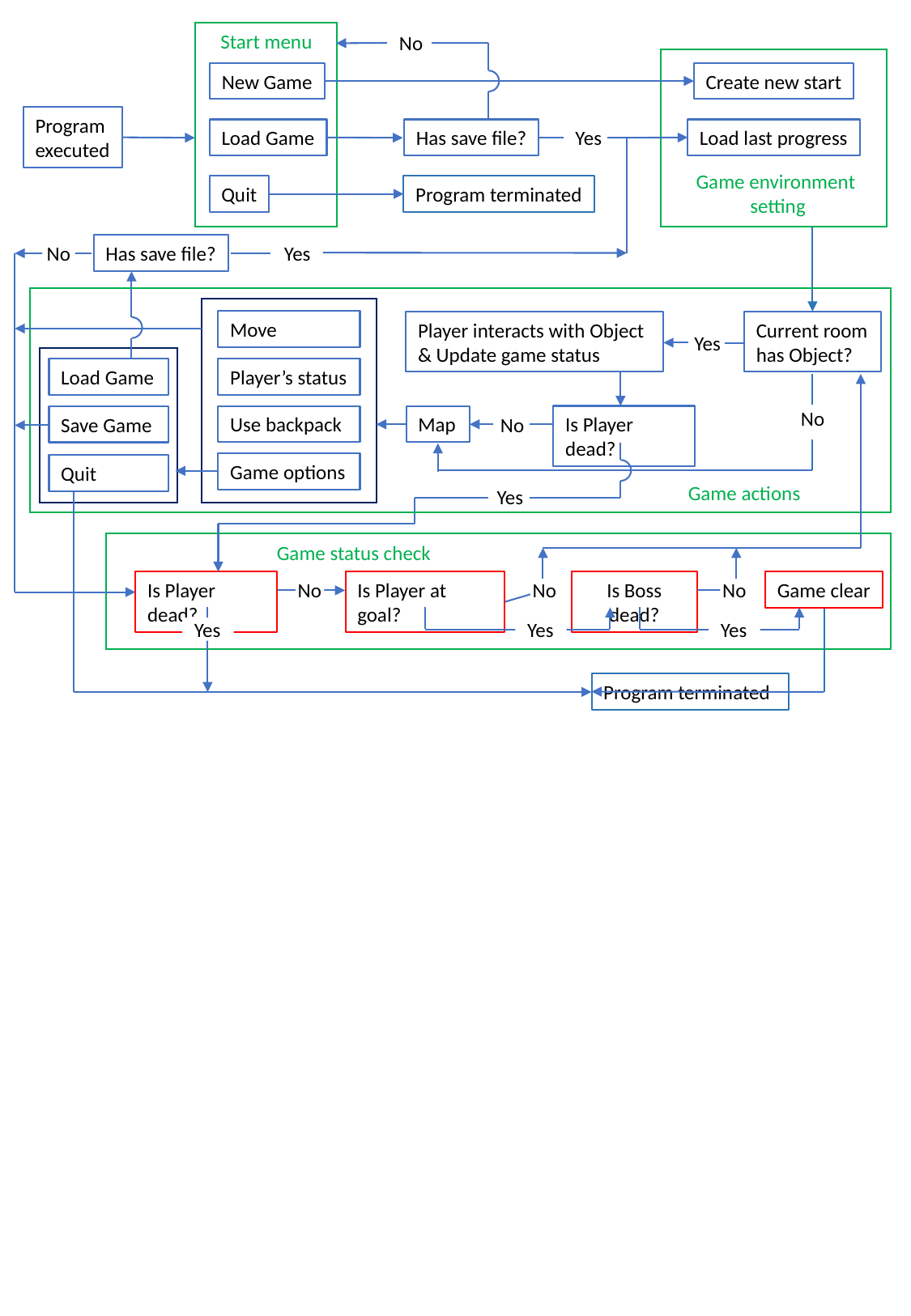

Start menu
No

Create new start
New Game
Load Game
Quit

Program
executed
Has save file?
Yes
Load last progress
Game environment
setting
Program terminated
No
Yes
Has save file?

Move
Player’s status
Use backpack
Game options
Player interacts with Object & Update game status
Current room has Object?

Yes

Load Game
No
Is Player dead?
Map
No
Save Game
Quit

Game actions
Yes

Game status check
No
No
No
Is Player dead?
Is Player at goal?
Is Boss dead?
Game clear
Yes
Yes
Yes
Program terminated